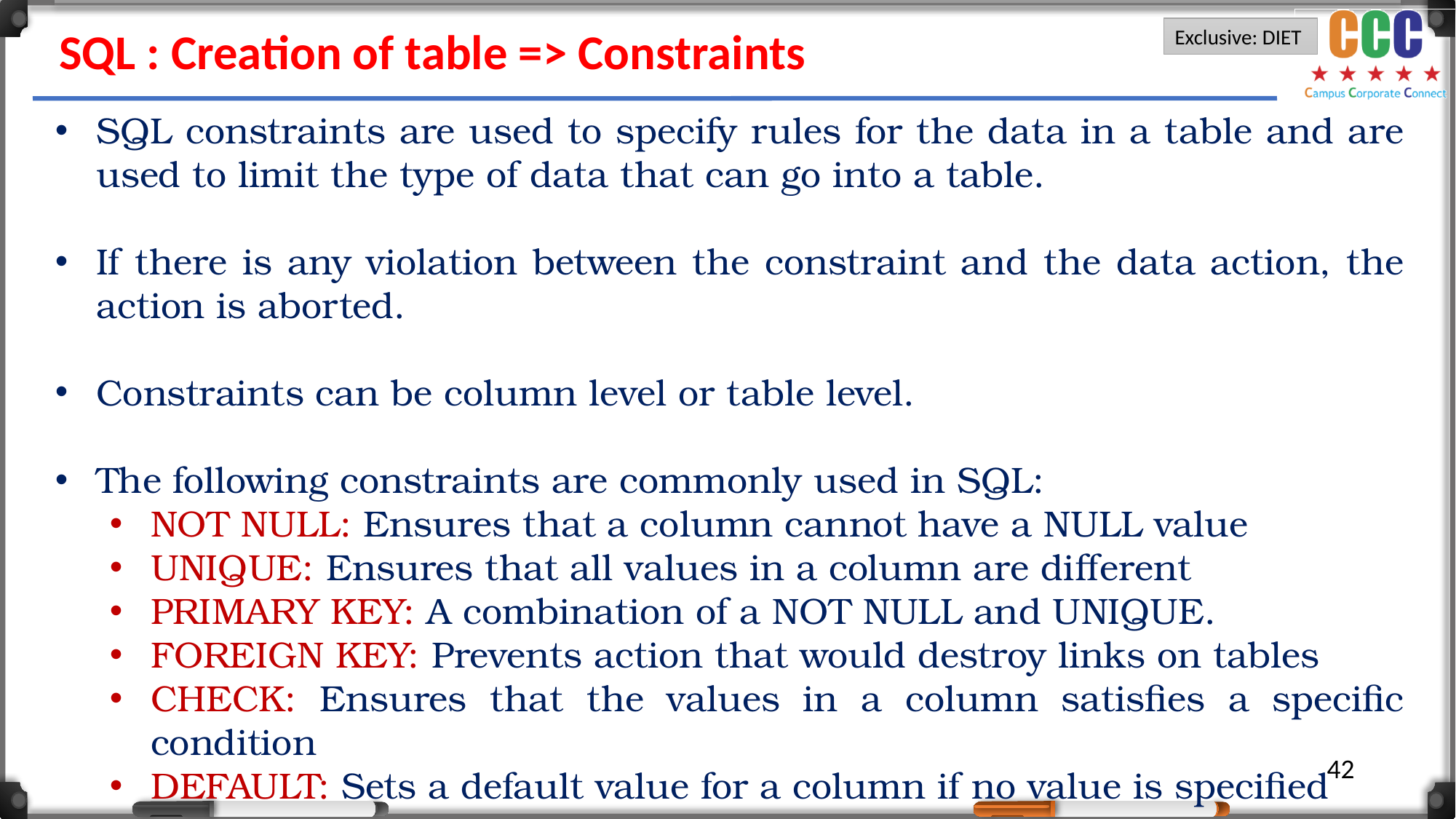

SQL : Creation of table => Constraints
SQL constraints are used to specify rules for the data in a table and are used to limit the type of data that can go into a table.

If there is any violation between the constraint and the data action, the action is aborted.

Constraints can be column level or table level.

The following constraints are commonly used in SQL:
NOT NULL: Ensures that a column cannot have a NULL value
UNIQUE: Ensures that all values in a column are different
PRIMARY KEY: A combination of a NOT NULL and UNIQUE.
FOREIGN KEY: Prevents action that would destroy links on tables
CHECK: Ensures that the values in a column satisfies a specific condition
DEFAULT: Sets a default value for a column if no value is specified